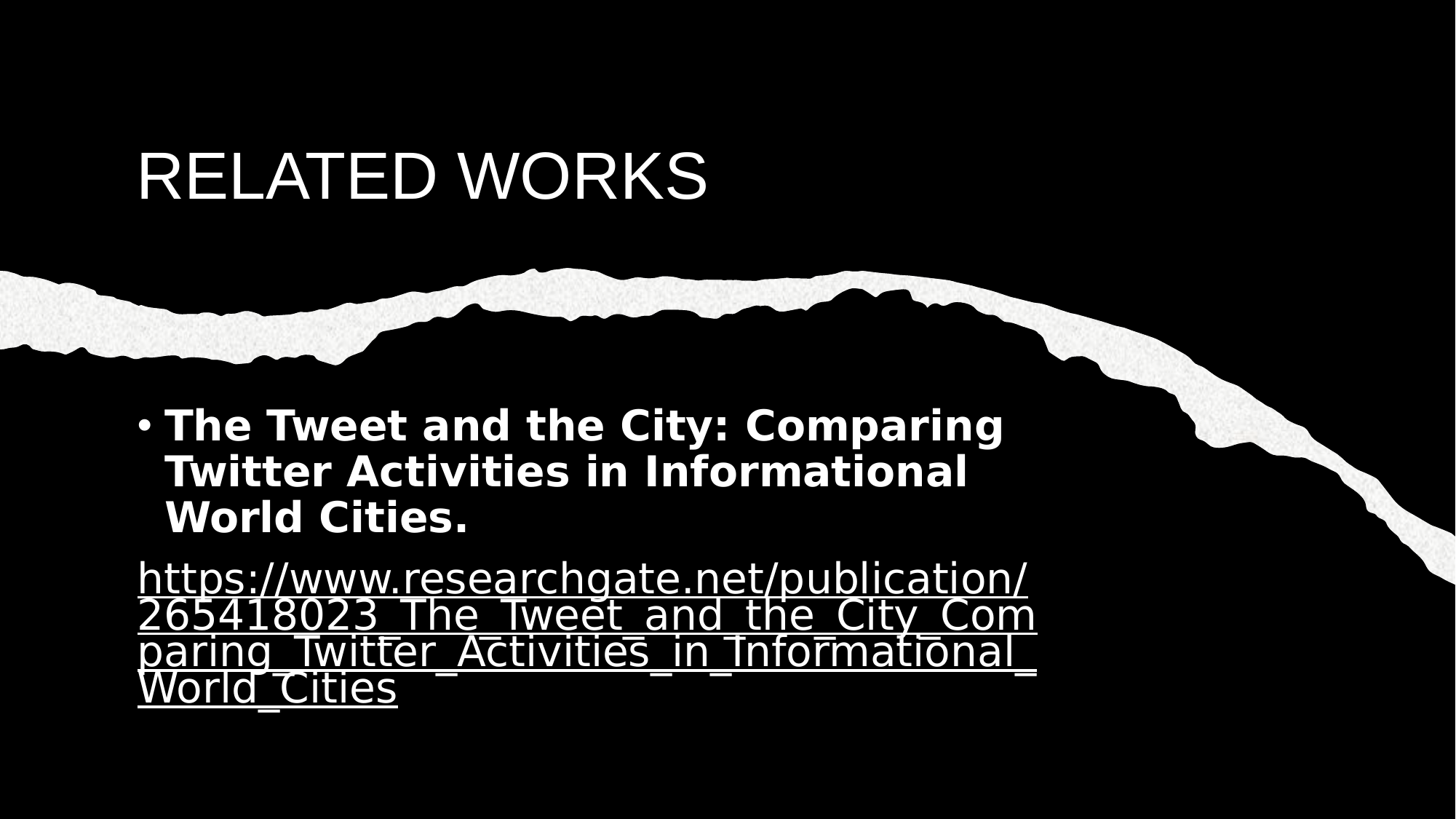

# RELATED WORKS

The Tweet and the City: Comparing Twitter Activities in Informational World Cities.
https://www.researchgate.net/publication/265418023_The_Tweet_and_the_City_Comparing_Twitter_Activities_in_Informational_World_Cities